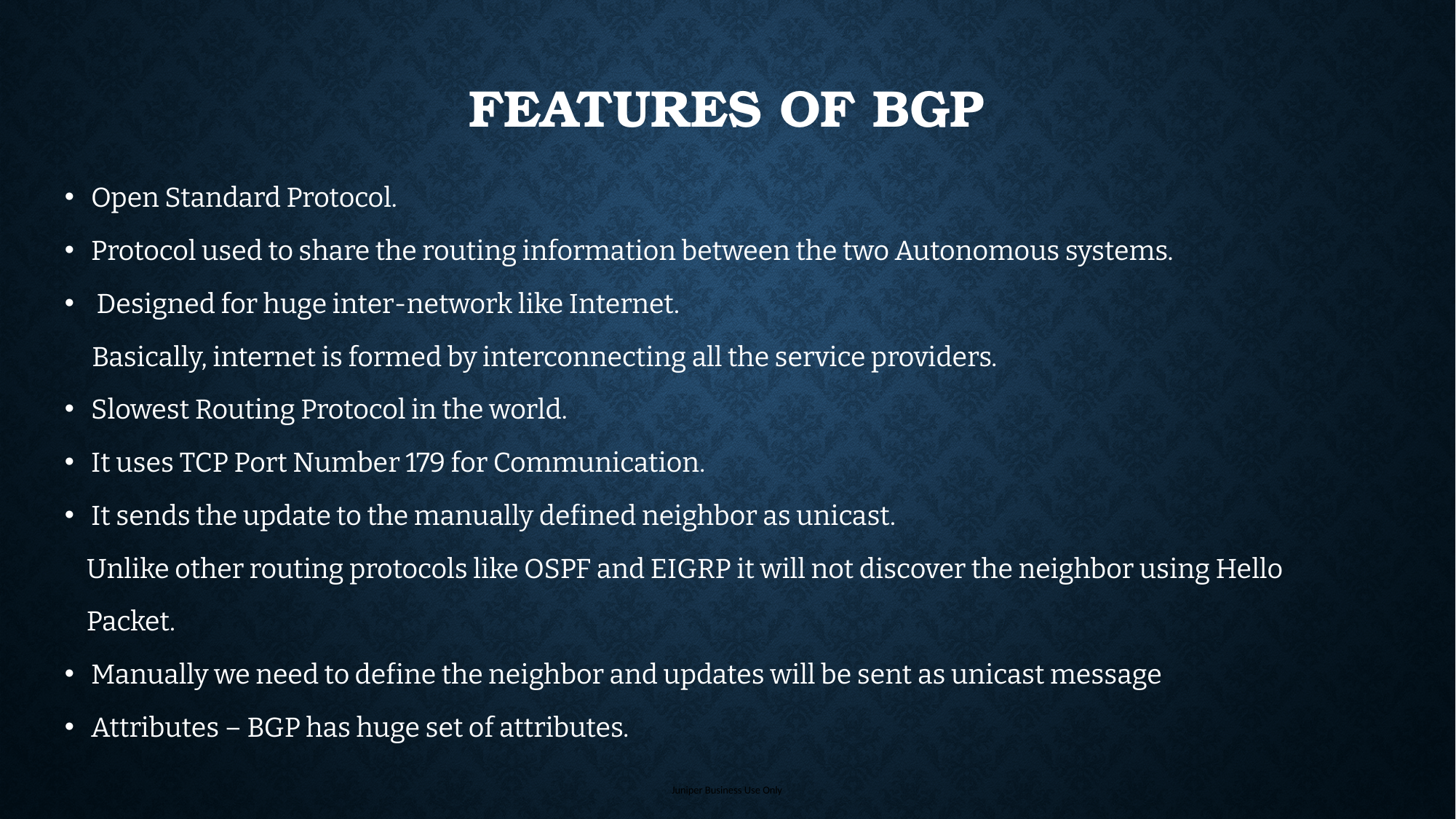

# Features of BGP
Open Standard Protocol.
Protocol used to share the routing information between the two Autonomous systems.
 Designed for huge inter-network like Internet.
     Basically, internet is formed by interconnecting all the service providers.
Slowest Routing Protocol in the world.
It uses TCP Port Number 179 for Communication.
It sends the update to the manually defined neighbor as unicast.
    Unlike other routing protocols like OSPF and EIGRP it will not discover the neighbor using Hello
    Packet.
Manually we need to define the neighbor and updates will be sent as unicast message
Attributes – BGP has huge set of attributes.